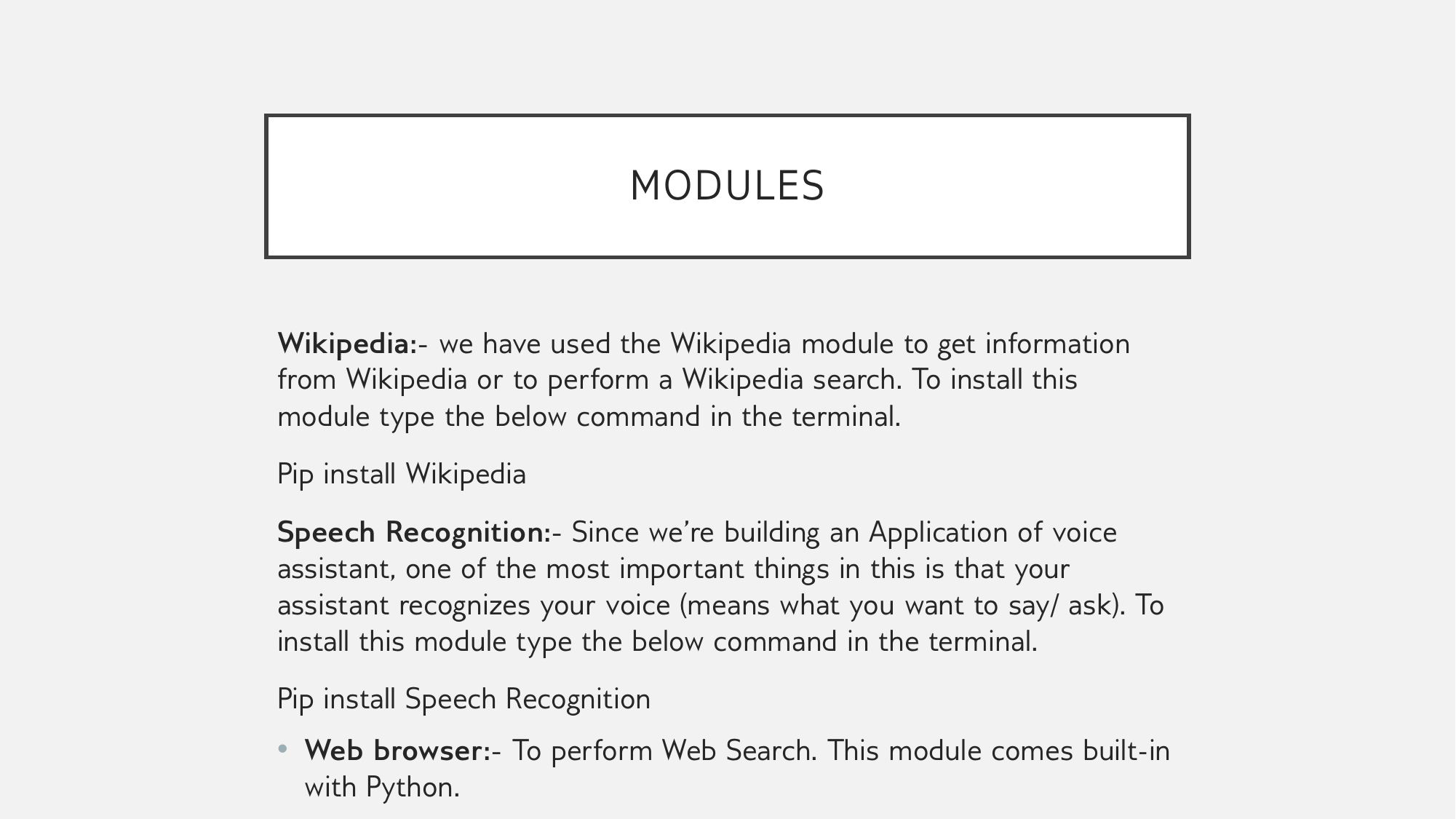

# Modules
Wikipedia:- we have used the Wikipedia module to get information from Wikipedia or to perform a Wikipedia search. To install this module type the below command in the terminal.
Pip install Wikipedia
Speech Recognition:- Since we’re building an Application of voice assistant, one of the most important things in this is that your assistant recognizes your voice (means what you want to say/ ask). To install this module type the below command in the terminal.
Pip install Speech Recognition
Web browser:- To perform Web Search. This module comes built-in with Python.